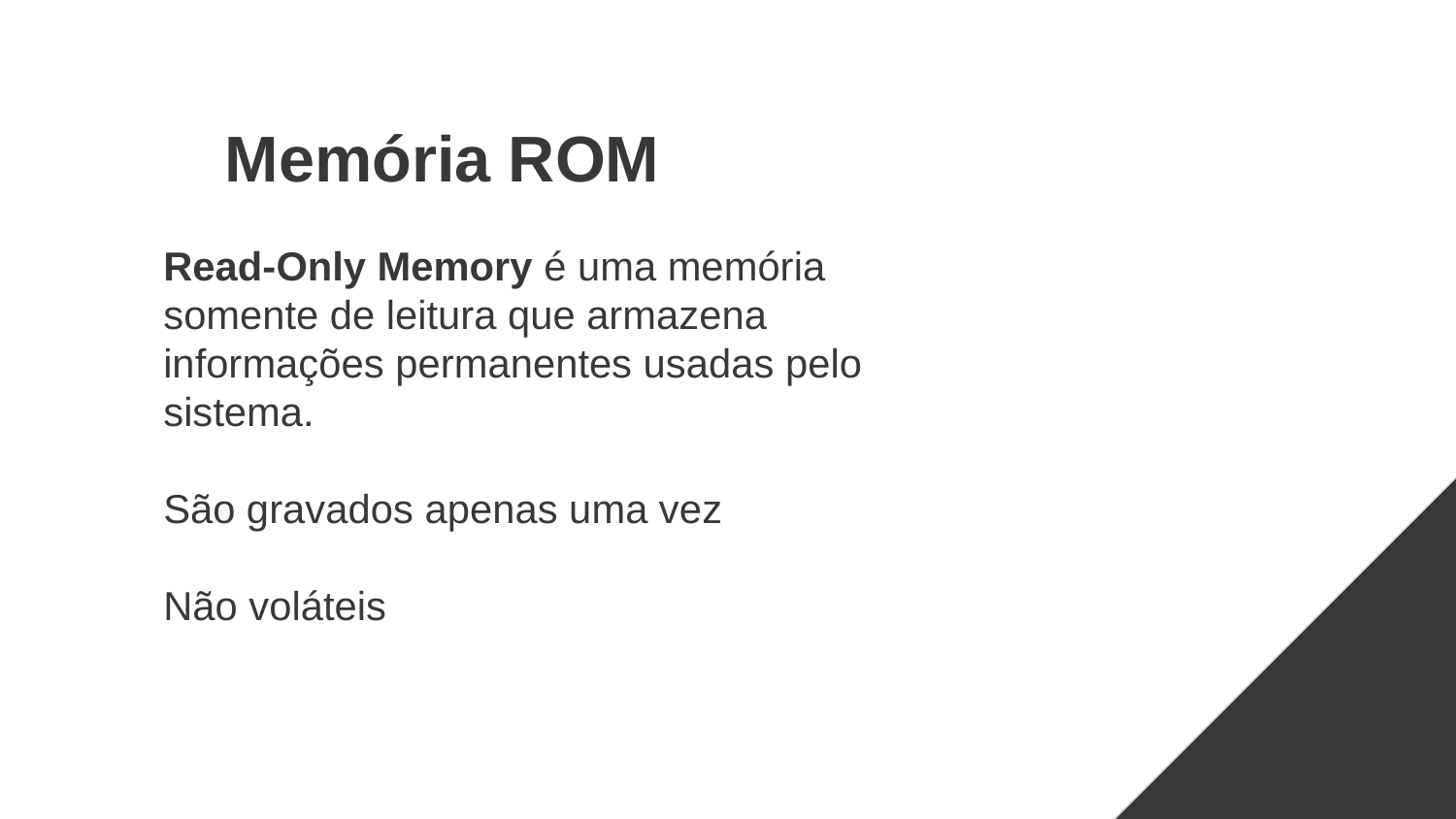

# Memória ROM
Read-Only Memory é uma memória somente de leitura que armazena informações permanentes usadas pelo sistema.

São gravados apenas uma vez

Não voláteis